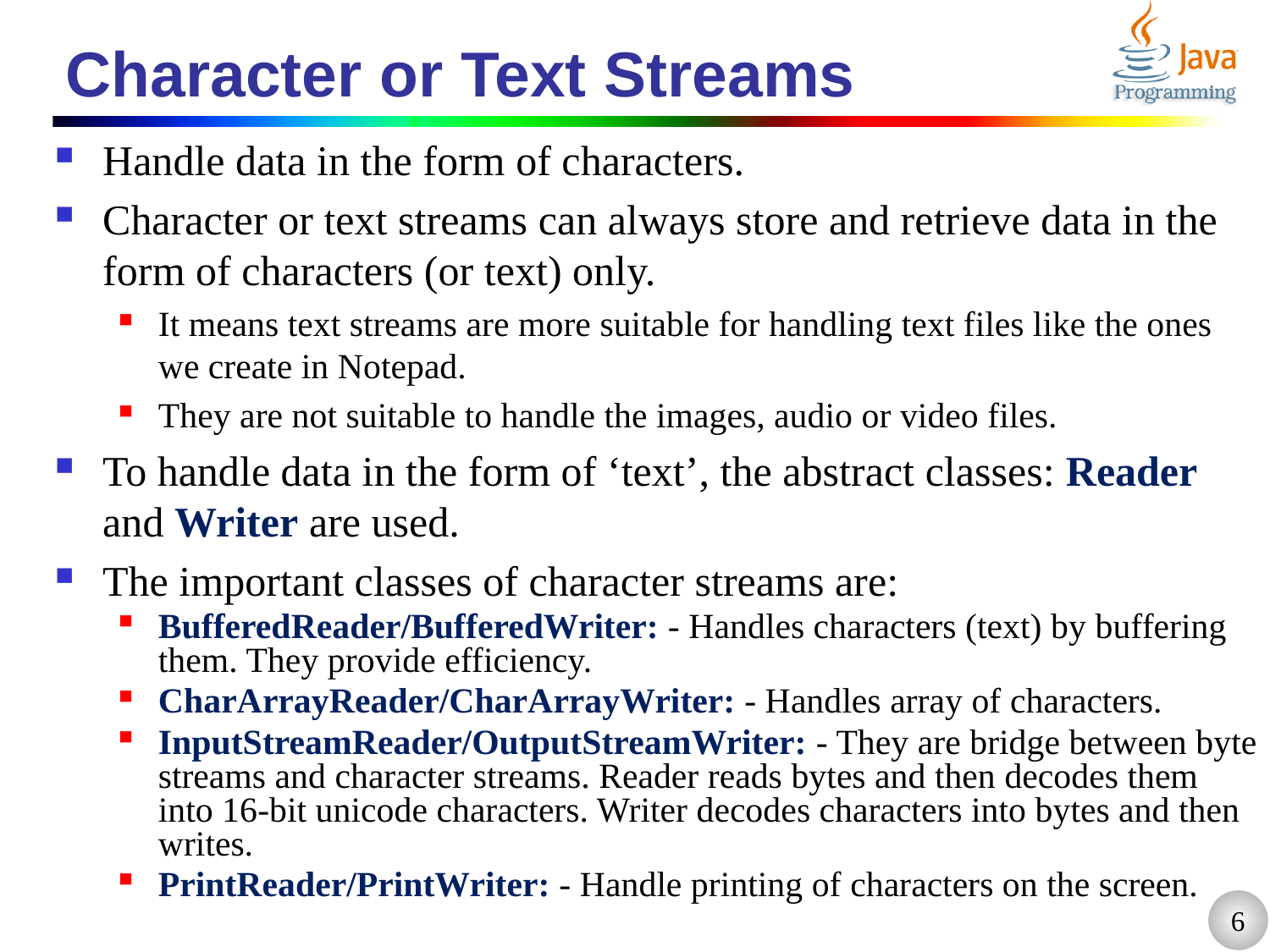

# Character or Text Streams
Handle data in the form of characters.
Character or text streams can always store and retrieve data in the form of characters (or text) only.
It means text streams are more suitable for handling text files like the ones we create in Notepad.
They are not suitable to handle the images, audio or video files.
To handle data in the form of ‘text’, the abstract classes: Reader and Writer are used.
The important classes of character streams are:
BufferedReader/BufferedWriter: - Handles characters (text) by buffering them. They provide efficiency.
CharArrayReader/CharArrayWriter: - Handles array of characters.
InputStreamReader/OutputStreamWriter: - They are bridge between byte streams and character streams. Reader reads bytes and then decodes them into 16-bit unicode characters. Writer decodes characters into bytes and then writes.
PrintReader/PrintWriter: - Handle printing of characters on the screen.